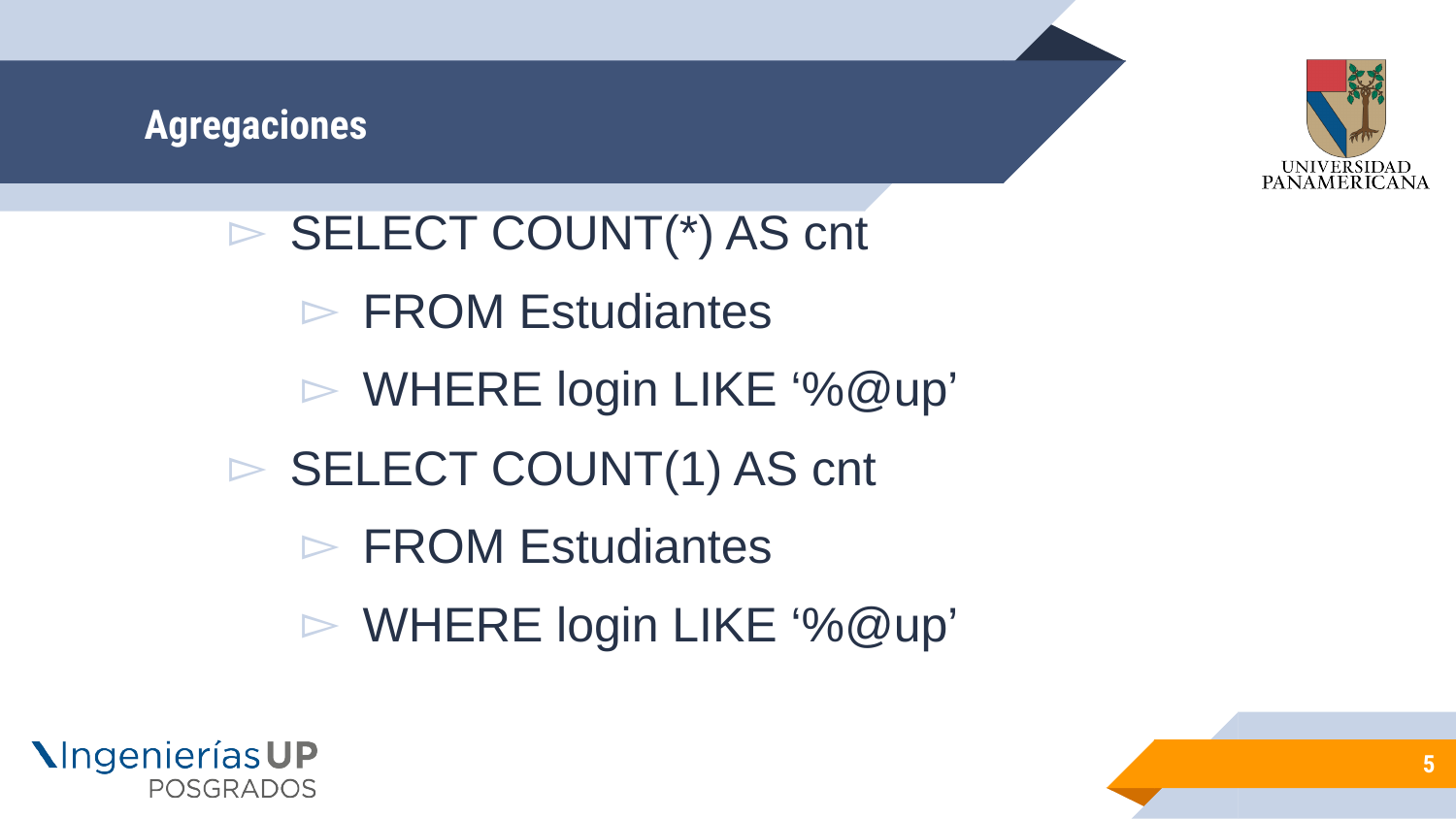

# Agregaciones
SELECT COUNT(*) AS cnt
FROM Estudiantes
WHERE login LIKE ‘%@up’
SELECT COUNT(1) AS cnt
FROM Estudiantes
WHERE login LIKE ‘%@up’

5